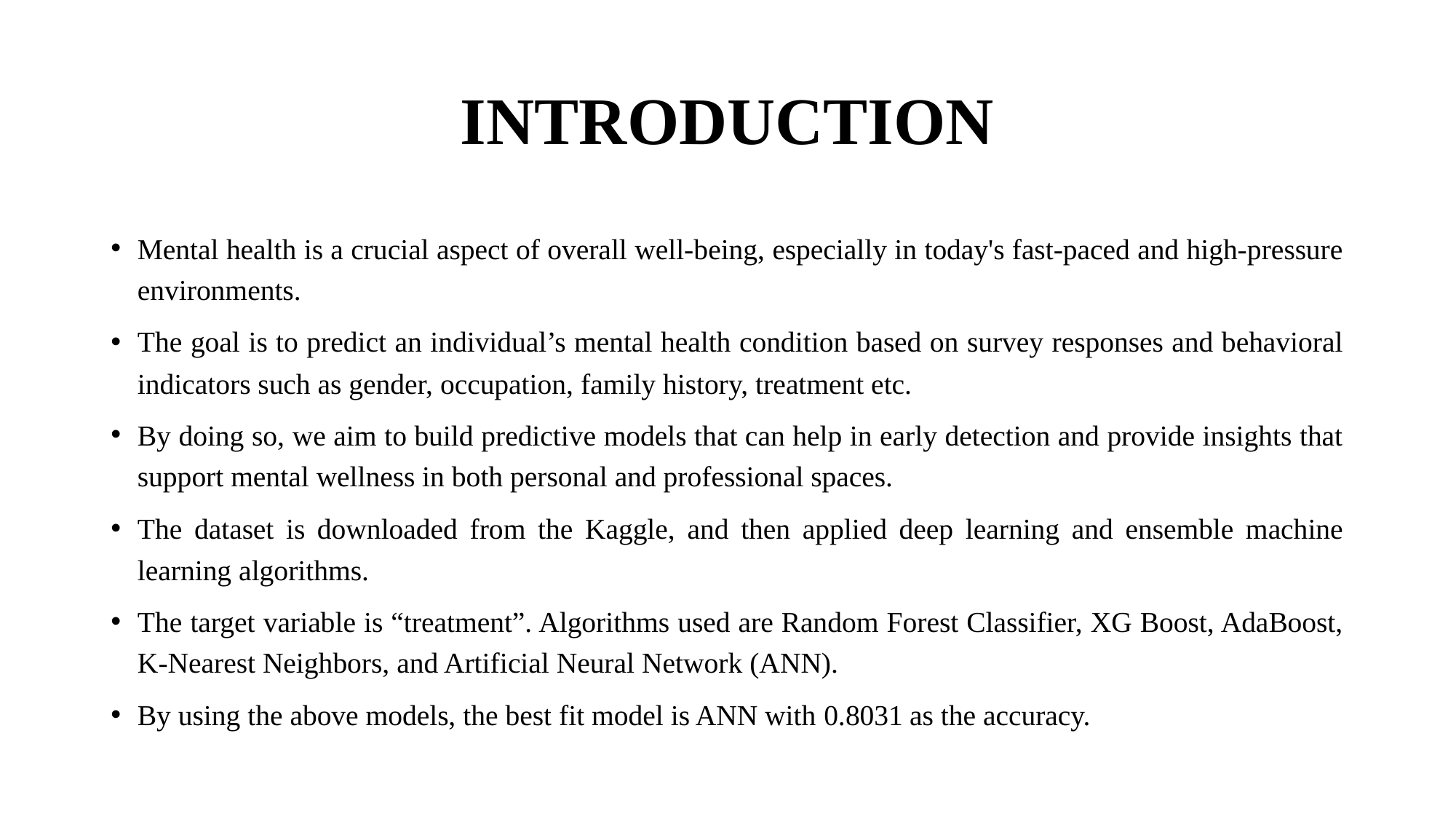

# INTRODUCTION
Mental health is a crucial aspect of overall well-being, especially in today's fast-paced and high-pressure environments.
The goal is to predict an individual’s mental health condition based on survey responses and behavioral indicators such as gender, occupation, family history, treatment etc.
By doing so, we aim to build predictive models that can help in early detection and provide insights that support mental wellness in both personal and professional spaces.
The dataset is downloaded from the Kaggle, and then applied deep learning and ensemble machine learning algorithms.
The target variable is “treatment”. Algorithms used are Random Forest Classifier, XG Boost, AdaBoost, K-Nearest Neighbors, and Artificial Neural Network (ANN).
By using the above models, the best fit model is ANN with 0.8031 as the accuracy.